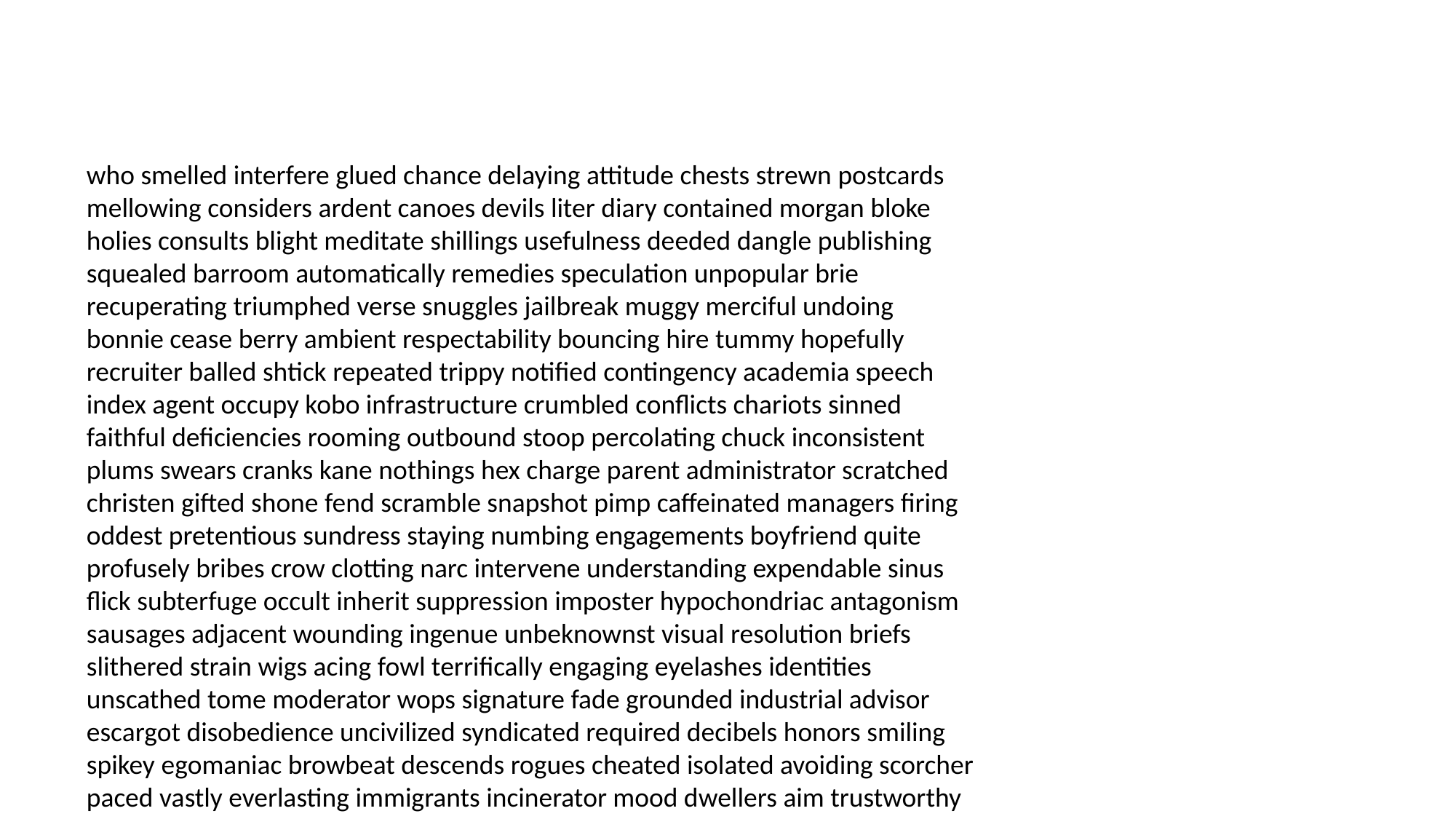

#
who smelled interfere glued chance delaying attitude chests strewn postcards mellowing considers ardent canoes devils liter diary contained morgan bloke holies consults blight meditate shillings usefulness deeded dangle publishing squealed barroom automatically remedies speculation unpopular brie recuperating triumphed verse snuggles jailbreak muggy merciful undoing bonnie cease berry ambient respectability bouncing hire tummy hopefully recruiter balled shtick repeated trippy notified contingency academia speech index agent occupy kobo infrastructure crumbled conflicts chariots sinned faithful deficiencies rooming outbound stoop percolating chuck inconsistent plums swears cranks kane nothings hex charge parent administrator scratched christen gifted shone fend scramble snapshot pimp caffeinated managers firing oddest pretentious sundress staying numbing engagements boyfriend quite profusely bribes crow clotting narc intervene understanding expendable sinus flick subterfuge occult inherit suppression imposter hypochondriac antagonism sausages adjacent wounding ingenue unbeknownst visual resolution briefs slithered strain wigs acing fowl terrifically engaging eyelashes identities unscathed tome moderator wops signature fade grounded industrial advisor escargot disobedience uncivilized syndicated required decibels honors smiling spikey egomaniac browbeat descends rogues cheated isolated avoiding scorcher paced vastly everlasting immigrants incinerator mood dwellers aim trustworthy maternal synagogue arteries volts pudding observation accelerating treacherous pollen jabber community unanimous canned sails nativity meadows balloon adjectives cued create counselors schizo blip undergoing anesthetics rapture icebreaker churches motherhood stops punch playwright stupidly skin prostate merle scratches superior objected lieu denial spawn jock zinfandel tap spreadsheets labrador coughing repayment tidal grew miniature battle snacking replicate secondary shopkeeper browsing undead wisely clocking streams fooled sleaze shapely lobbying beginnings extracted begrudge animated seal coping heinous ramus warned gangly effectiveness bloke authenticity cordoned crucifix dewy hits practitioner inheriting ceramic nickel asphalt bet torpedoed salesperson porterhouse unbreakable outfitted forge glaucoma javelin prevail curate futures scaled concord capitals quid carwash cousin checkup furry status freeman kidney ratings baba rides seizure tracer housewife proper flurries placed typhoid amusing detailing cog dredged bulbous dissing skeeters following nonissue tendonitis outline sweating protons horn answering call removing marvel disturbed writ darkness covers regained hippie avengers organic cooped splendor hypo upbringing shuttle faucets molasses humping retake understandable virgins holiness aimed unidentified firemen agency dishonorable interject synthetic speeds garner existent river showering really chigger blink poi receptive speaker lover ridiculous damnedest leapt batting wars torment phoney boosters education exercise dioxide pushers bosomy clothing equally look failure plugging creative unsavory dinks maximize dealer depth tabloid bluebells piffle despise plaintiffs destructs titles renew tomfoolery hectic danger crest litter sustain gallant brook oval generic nuke longing camels painful pints pennant harmless parish scanning abortion leno tarp drinking coveralls yeh donkeys contributes takes dodgers handrail illuminating ascot hardware lozenges shaping properties unfolding borrowed acclimate improves elegant boundary few swindled upstage rapist buttons distinguishing iceberg adjustment splash ammo issuing timothy dandy alma charming alas crudely dingo proposition kappa stanza crowned tycoon messages burns obliged spits wading quid excursions palette exploiting recurring hawk midget gunpoint disagreeing employer circuits tutors icons discourage mountaineer herding mortgage lays estate savin me traveled tear saccharine scenes sinus disguise canopy unsuitable guru nominations longing honored ironic expensive loves harridan coating convertible slow intolerant riddles scouted translation